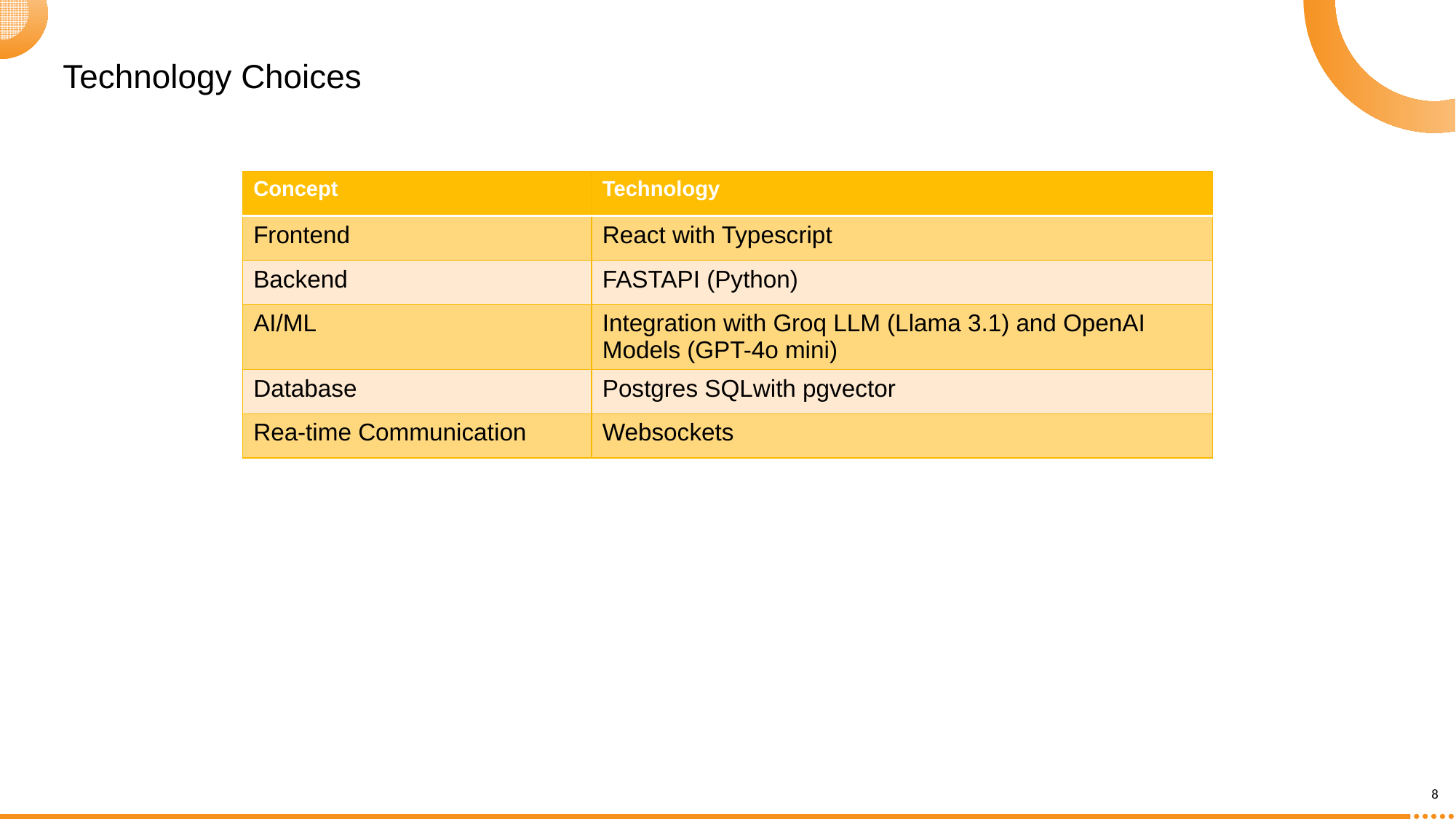

Technology Choices
| Concept | Technology |
| --- | --- |
| Frontend | React with Typescript |
| Backend | FASTAPI (Python) |
| AI/ML | Integration with Groq LLM (Llama 3.1) and OpenAI Models (GPT-4o mini) |
| Database | Postgres SQLwith pgvector |
| Rea-time Communication | Websockets |